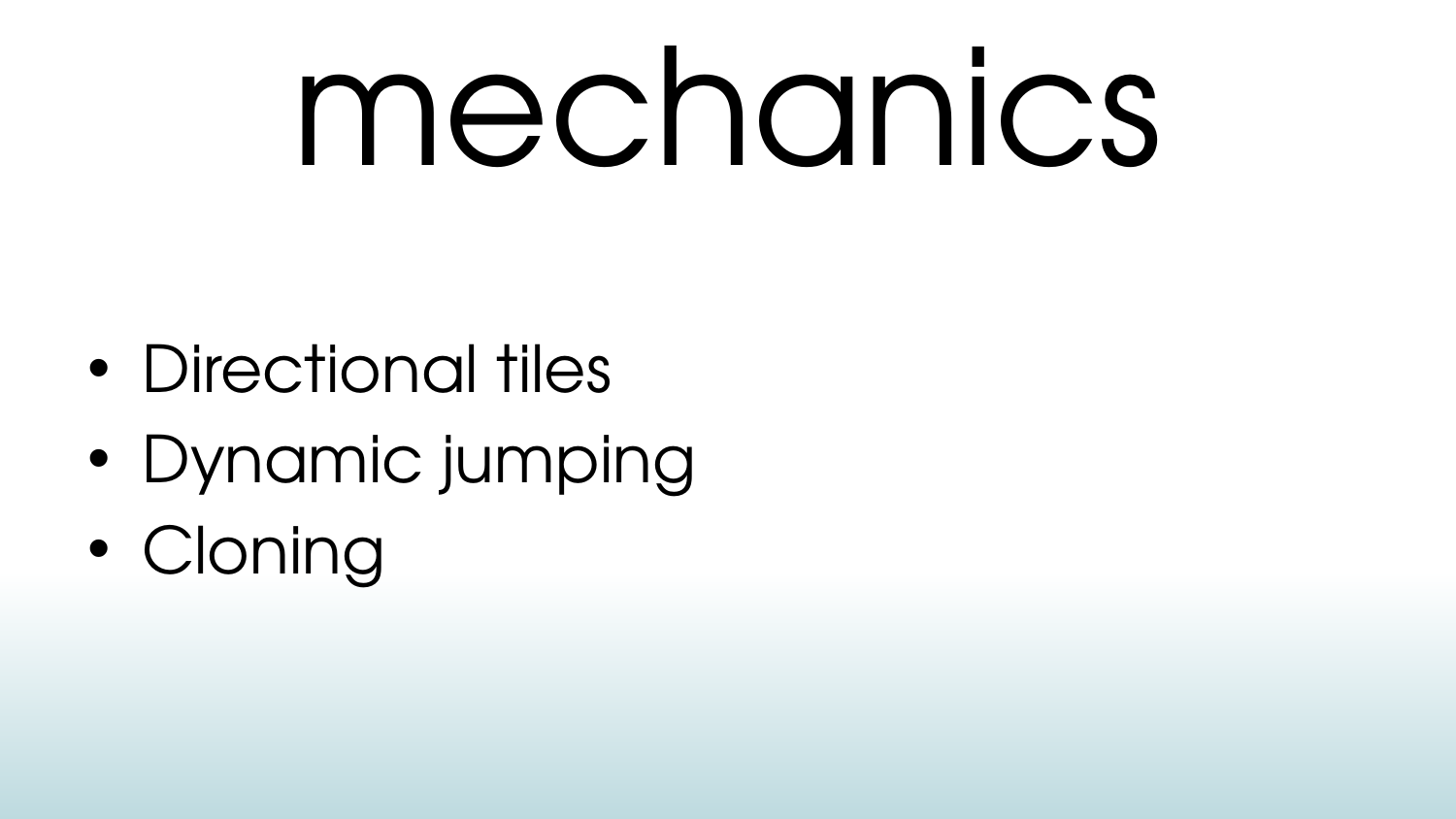

# mechanics
Directional tiles
Dynamic jumping
Cloning